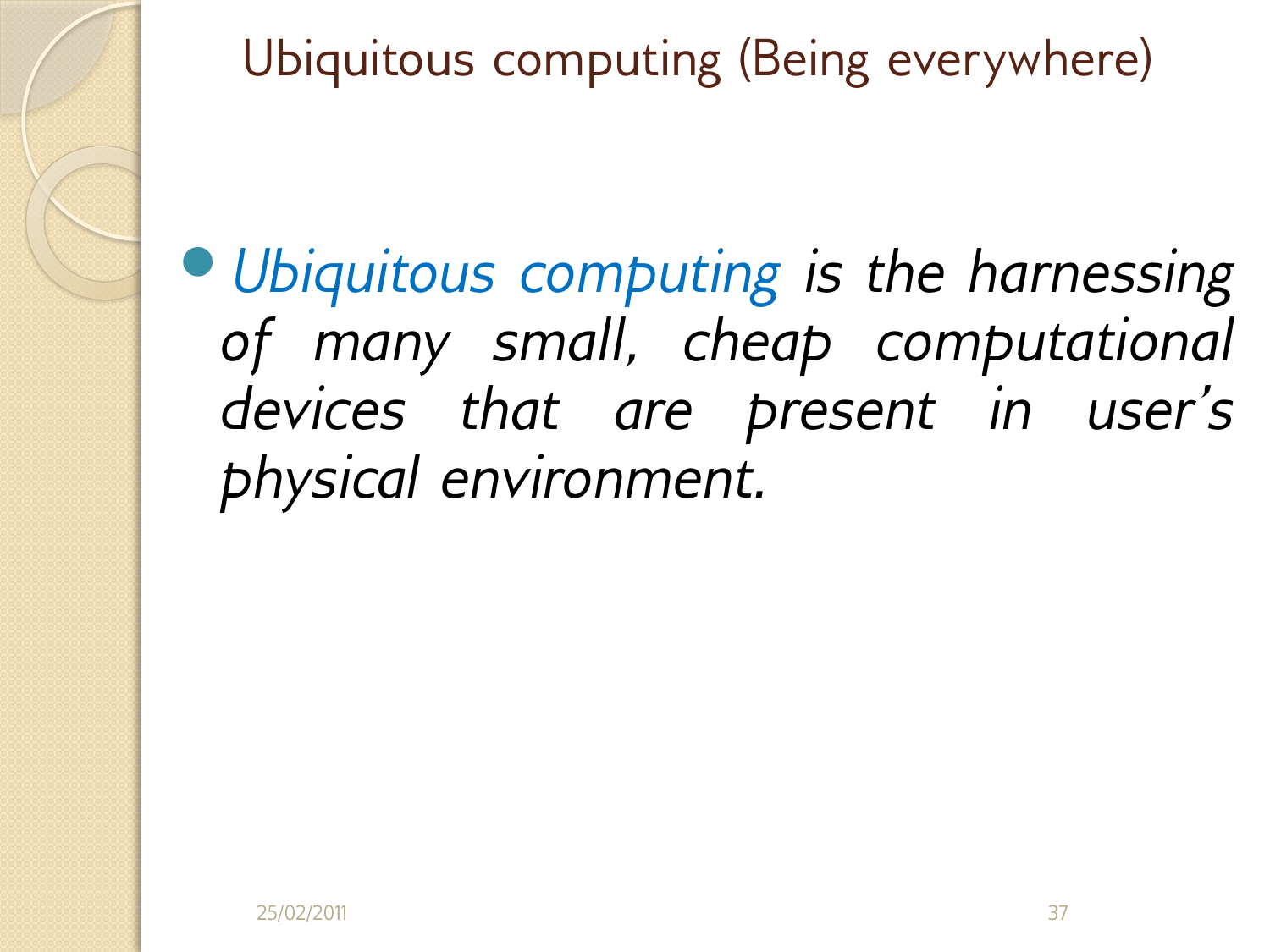

# Ubiquitous computing (Being everywhere)

Ubiquitous computing is the harnessing of many small, cheap computational devices that are present in user’s physical environment.

25/02/2011
37